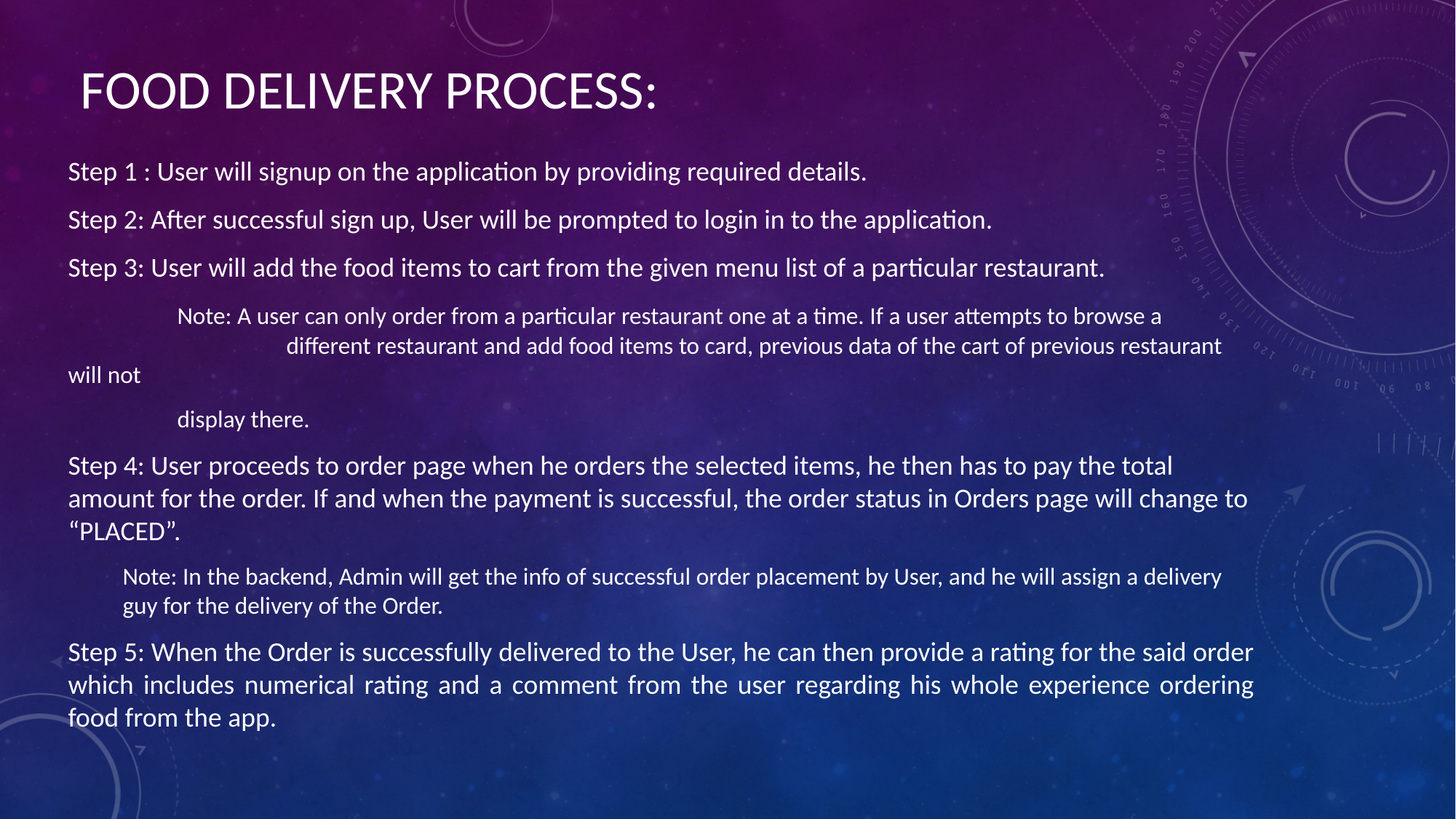

# Food delivery process:
Step 1 : User will signup on the application by providing required details.
Step 2: After successful sign up, User will be prompted to login in to the application.
Step 3: User will add the food items to cart from the given menu list of a particular restaurant.
	Note: A user can only order from a particular restaurant one at a time. If a user attempts to browse a 		different restaurant and add food items to card, previous data of the cart of previous restaurant will not
	display there.
Step 4: User proceeds to order page when he orders the selected items, he then has to pay the total amount for the order. If and when the payment is successful, the order status in Orders page will change to “PLACED”.
Note: In the backend, Admin will get the info of successful order placement by User, and he will assign a delivery guy for the delivery of the Order.
Step 5: When the Order is successfully delivered to the User, he can then provide a rating for the said order which includes numerical rating and a comment from the user regarding his whole experience ordering food from the app.